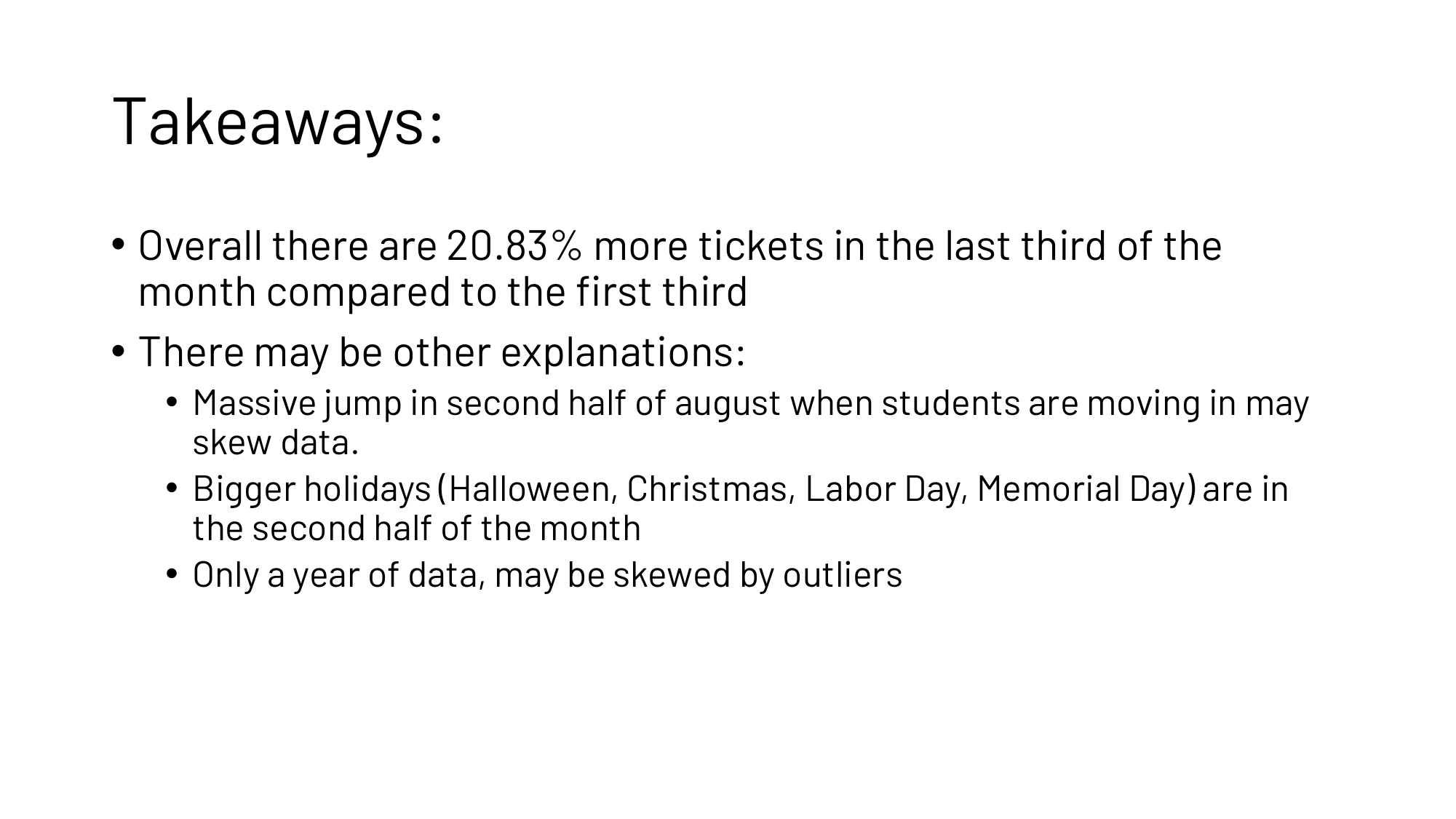

# Takeaways:
Overall there are 20.83% more tickets in the last third of the month compared to the first third
There may be other explanations:
Massive jump in second half of august when students are moving in may skew data.
Bigger holidays (Halloween, Christmas, Labor Day, Memorial Day) are in the second half of the month
Only a year of data, may be skewed by outliers